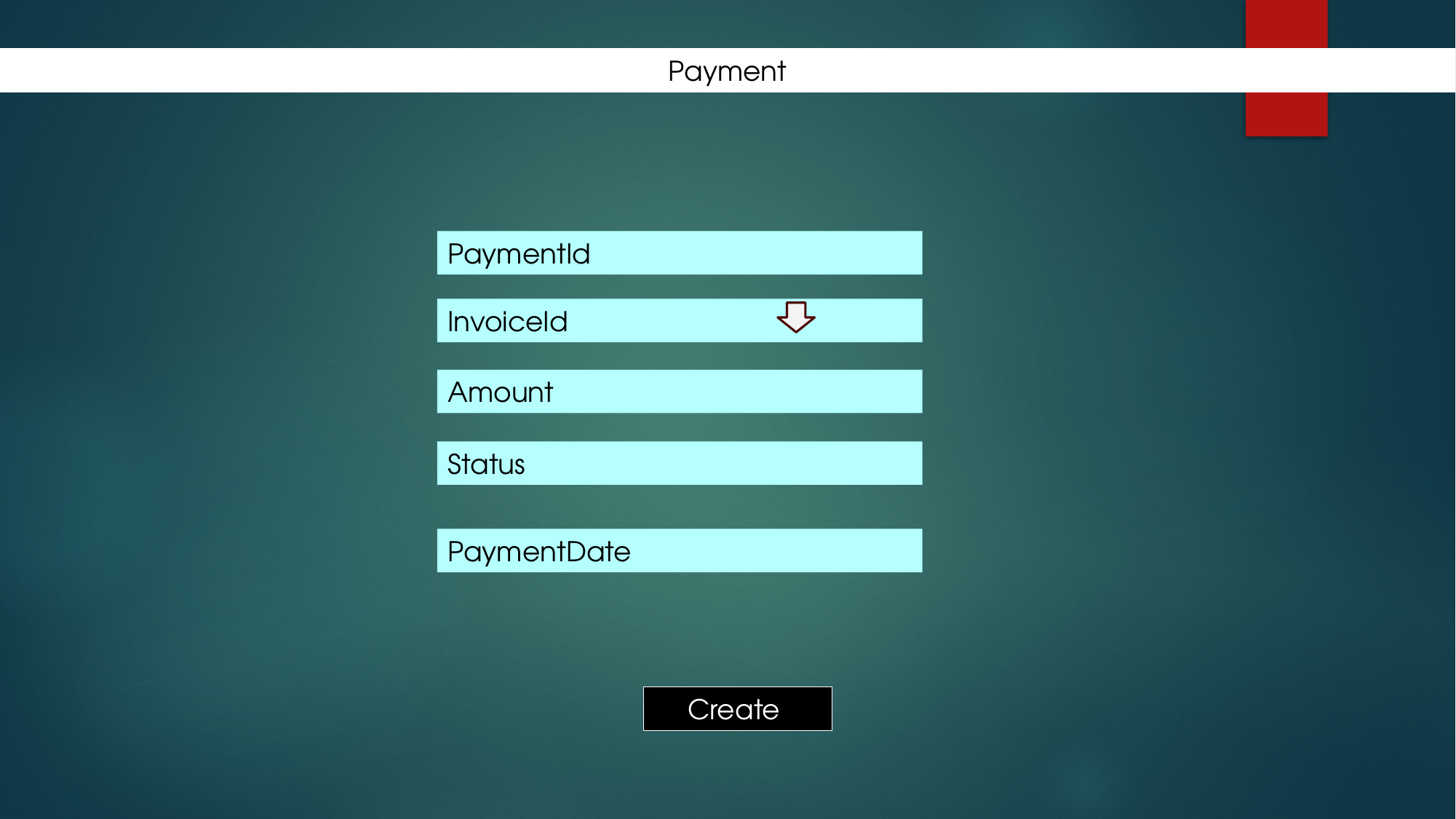

Payment
PaymentId
InvoiceId

Amount
Status
PaymentDate
Create